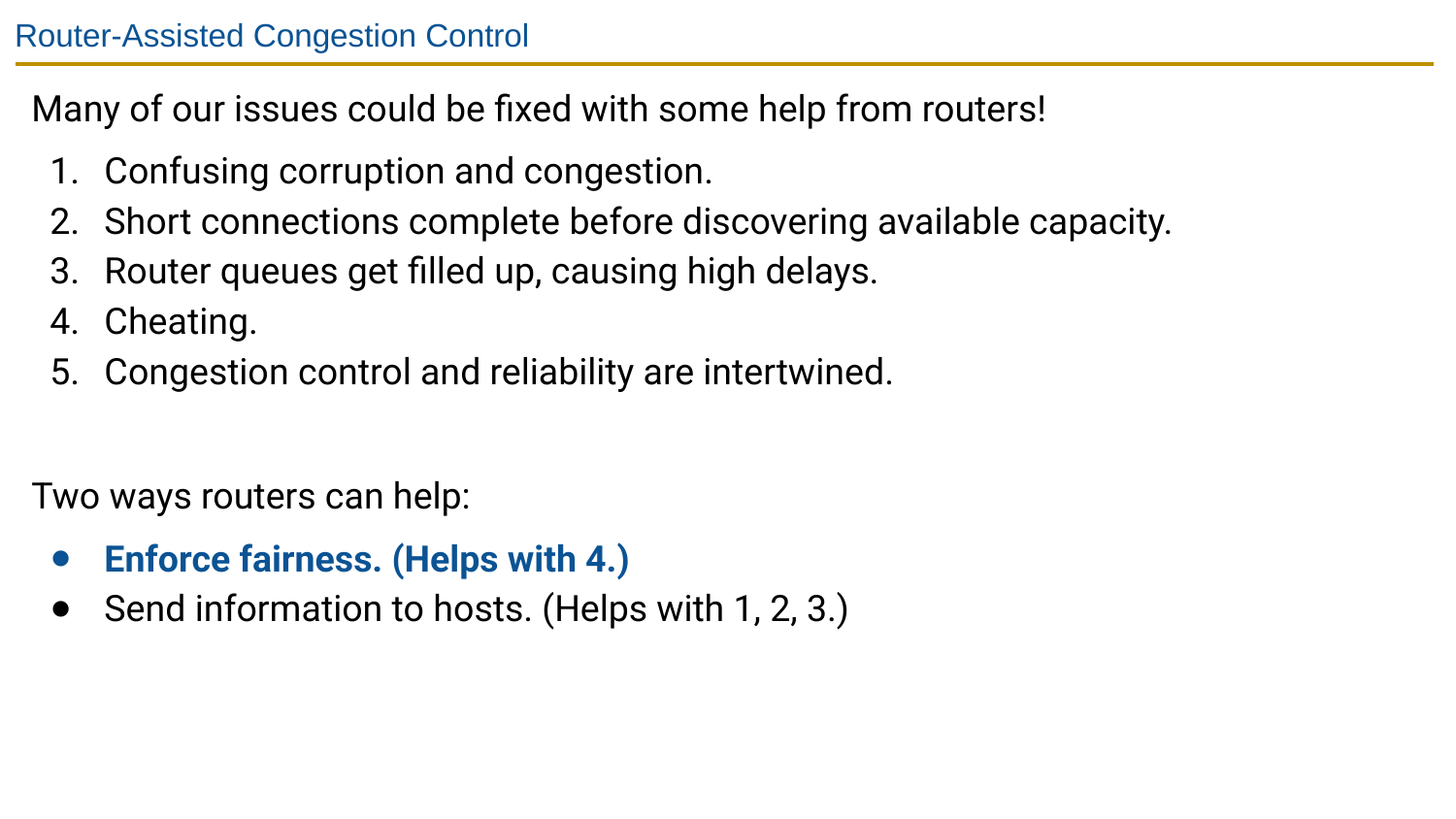

# Router-Assisted Congestion Control
Many of our issues could be fixed with some help from routers!
Confusing corruption and congestion.
Short connections complete before discovering available capacity.
Router queues get filled up, causing high delays.
Cheating.
Congestion control and reliability are intertwined.

Two ways routers can help:
Enforce fairness. (Helps with 4.)
Send information to hosts. (Helps with 1, 2, 3.)